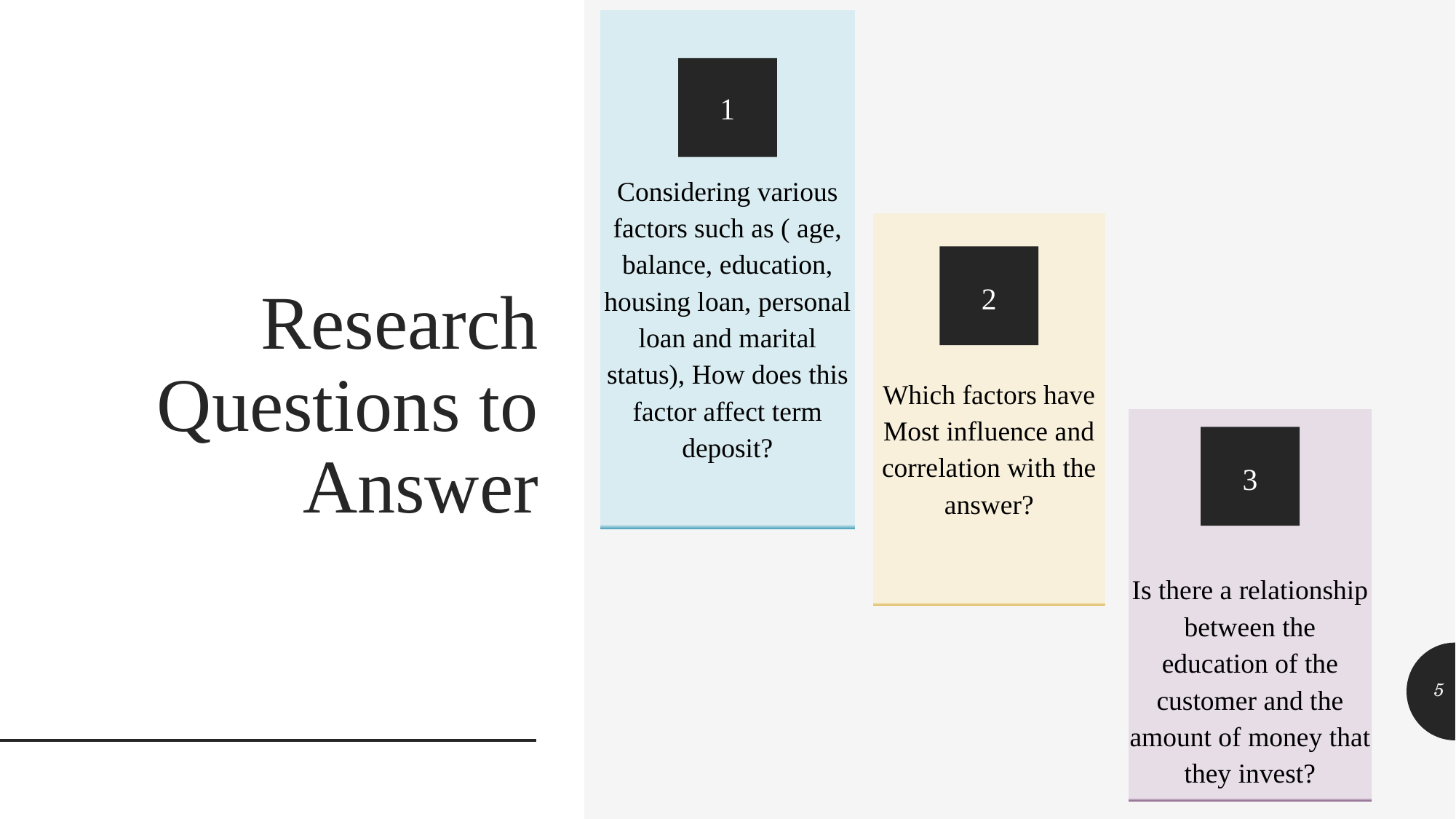

Considering various factors such as ( age, balance, education, housing loan, personal loan and marital status), How does this factor affect term deposit?
1
Which factors have Most influence and correlation with the answer?
2
# Research Questions to Answer
Is there a relationship between the education of the customer and the amount of money that they invest?
3
5